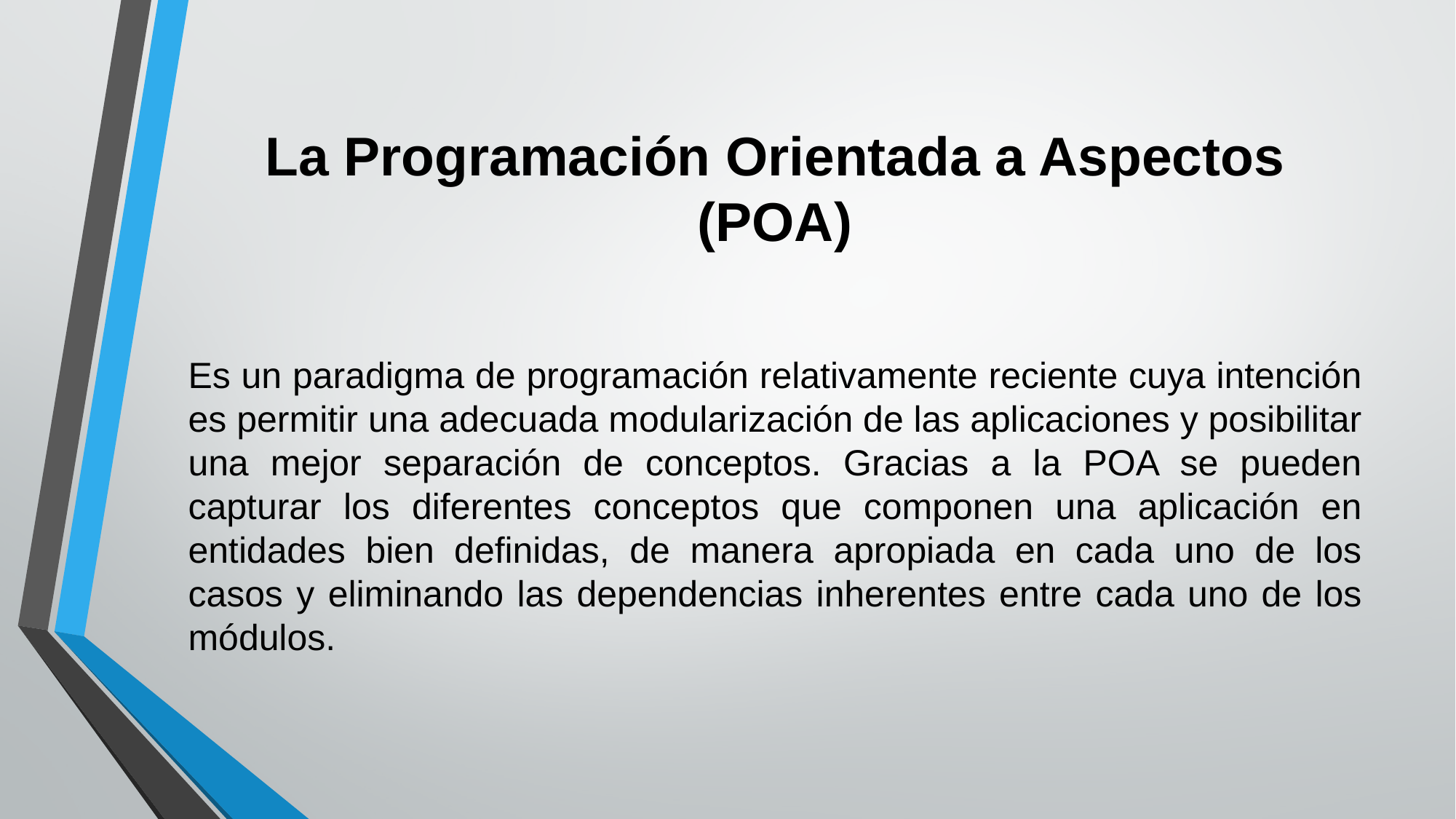

# La Programación Orientada a Aspectos (POA)
Es un paradigma de programación relativamente reciente cuya intención es permitir una adecuada modularización de las aplicaciones y posibilitar una mejor separación de conceptos. Gracias a la POA se pueden capturar los diferentes conceptos que componen una aplicación en entidades bien definidas, de manera apropiada en cada uno de los casos y eliminando las dependencias inherentes entre cada uno de los módulos.